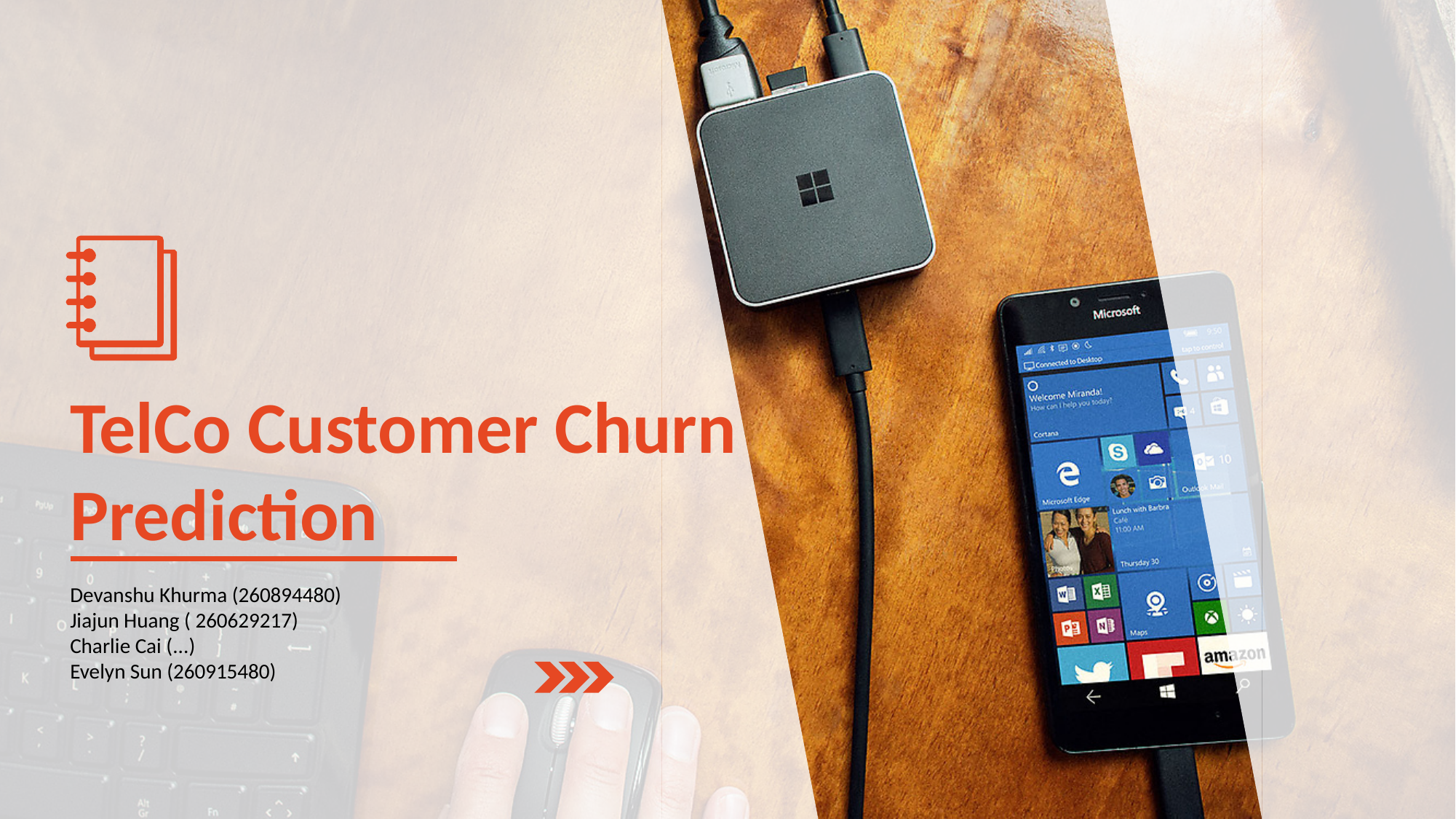

TelCo Customer Churn Prediction
Devanshu Khurma (260894480)
Jiajun Huang ( 260629217)
Charlie Cai (...)
Evelyn Sun (260915480)